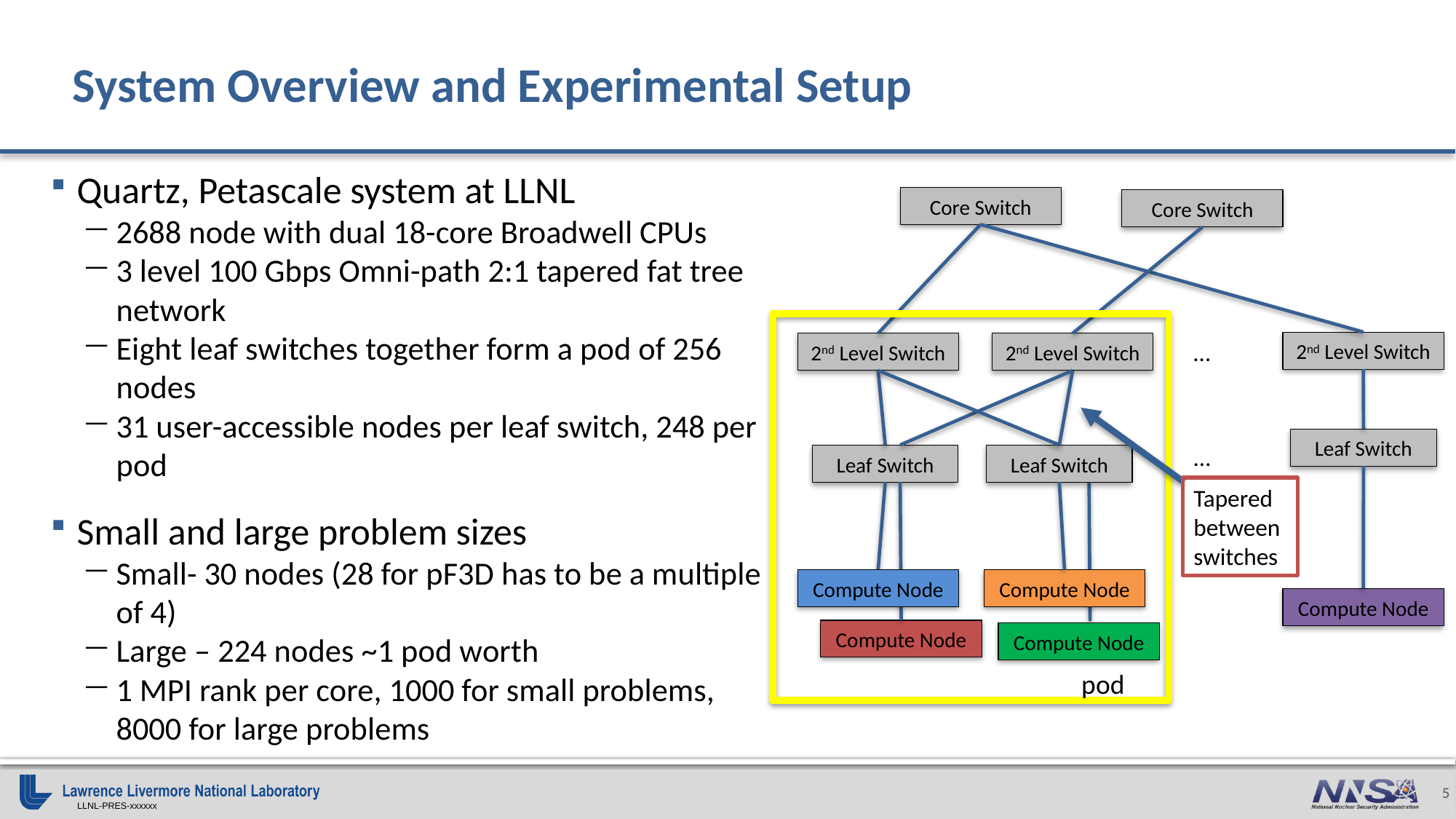

# System Overview and Experimental Setup
Quartz, Petascale system at LLNL
2688 node with dual 18-core Broadwell CPUs
3 level 100 Gbps Omni-path 2:1 tapered fat tree network
Eight leaf switches together form a pod of 256 nodes
31 user-accessible nodes per leaf switch, 248 per pod
Small and large problem sizes
Small- 30 nodes (28 for pF3D has to be a multiple of 4)
Large – 224 nodes ~1 pod worth
1 MPI rank per core, 1000 for small problems, 8000 for large problems

Core Switch
Core Switch
…
2nd Level Switch
2nd Level Switch
2nd Level Switch
Leaf Switch
…
Leaf Switch
Leaf Switch
Compute Node
Compute Node
Compute Node
Compute Node

 pod
Tapered between switches
Compute Node